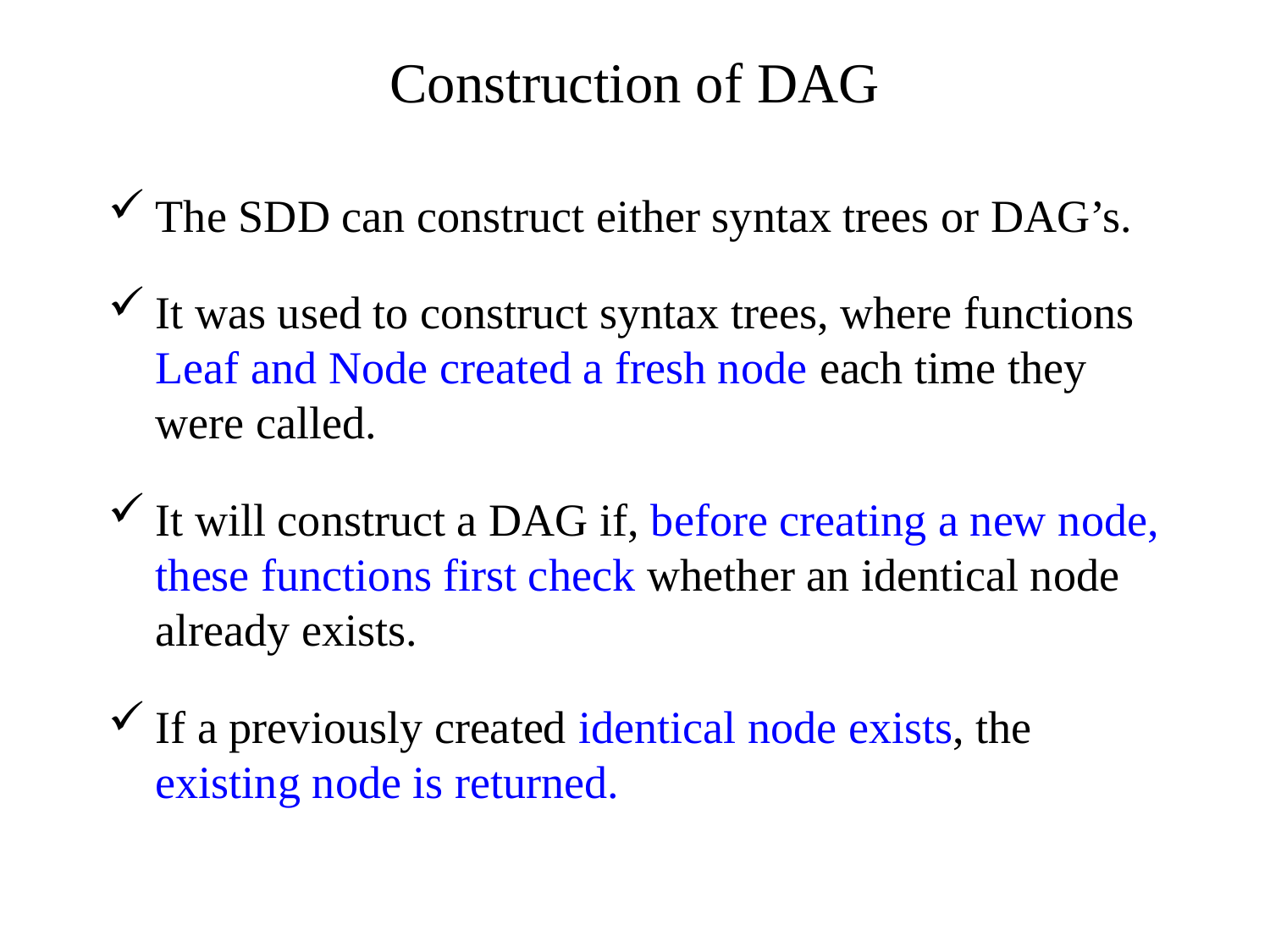

# Construction of DAG
The SDD can construct either syntax trees or DAG’s.
It was used to construct syntax trees, where functions Leaf and Node created a fresh node each time they were called.
It will construct a DAG if, before creating a new node, these functions first check whether an identical node already exists.
If a previously created identical node exists, the existing node is returned.